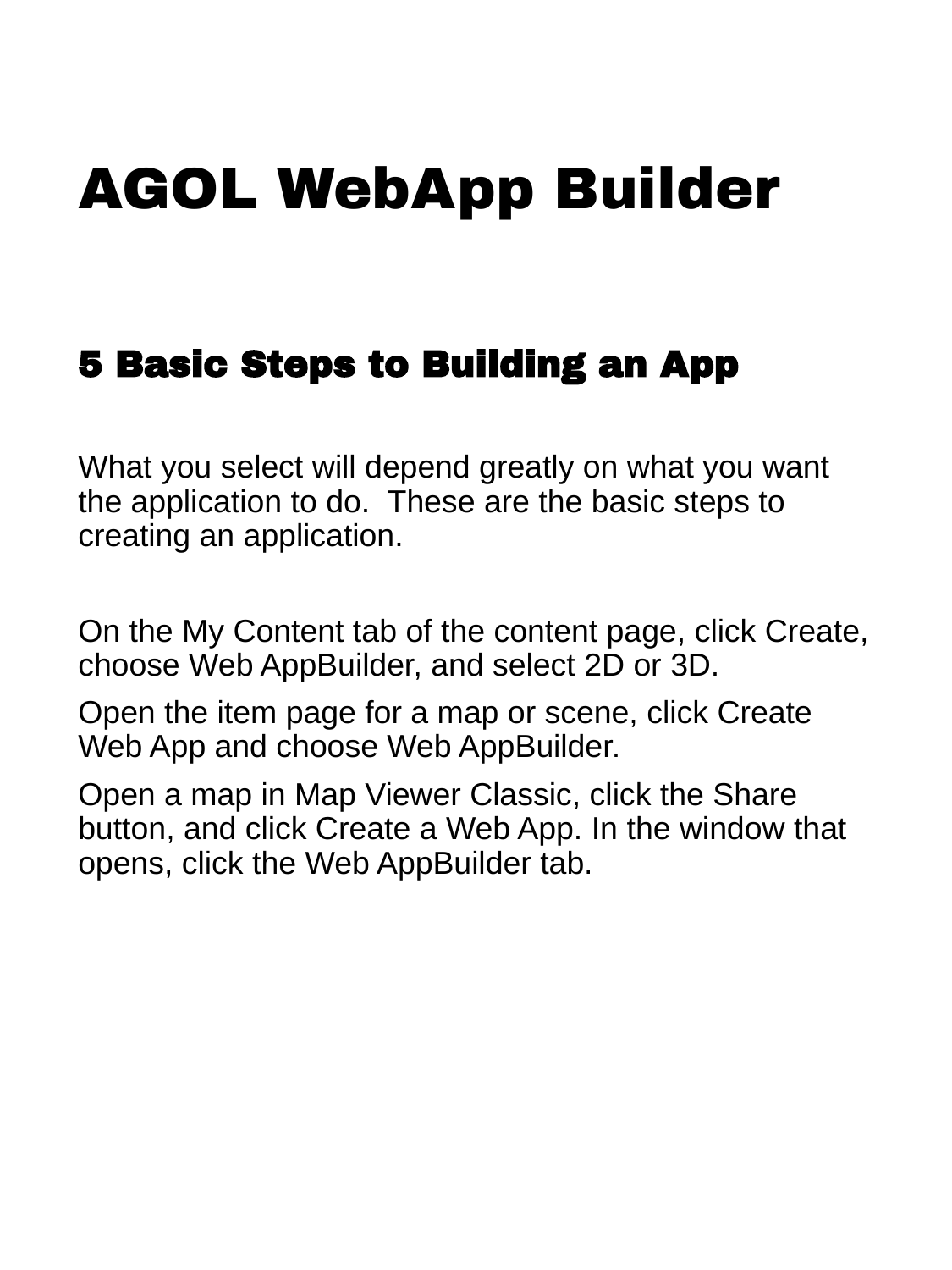

# AGOL WebApp Builder
5 Basic Steps to Building an App

What you select will depend greatly on what you want the application to do.  These are the basic steps to creating an application.

On the My Content tab of the content page, click Create, choose Web AppBuilder, and select 2D or 3D.
Open the item page for a map or scene, click Create Web App and choose Web AppBuilder.
Open a map in Map Viewer Classic, click the Share button, and click Create a Web App. In the window that opens, click the Web AppBuilder tab.